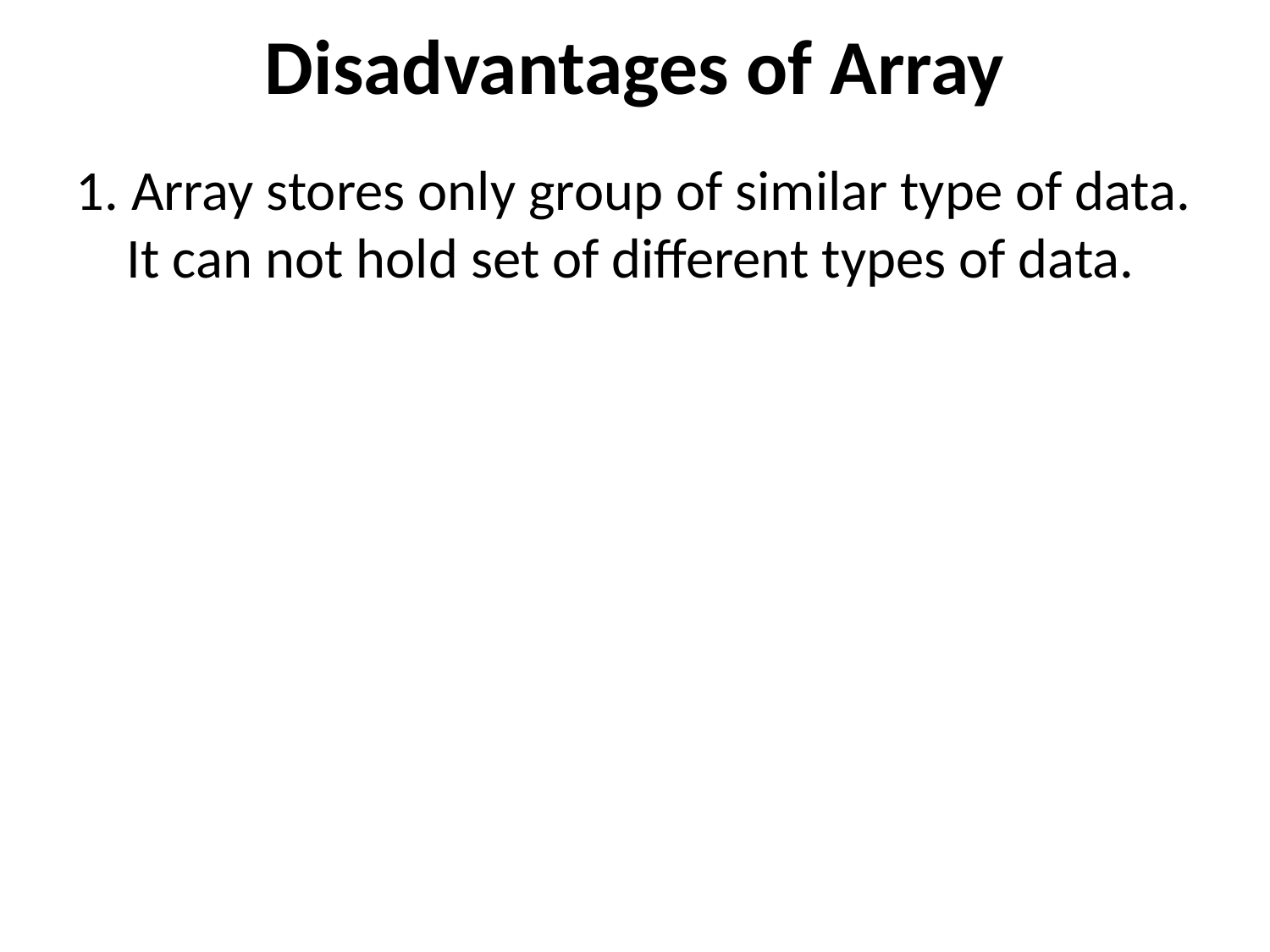

Disadvantages of Array
1. Array stores only group of similar type of data.
    It can not hold set of different types of data.